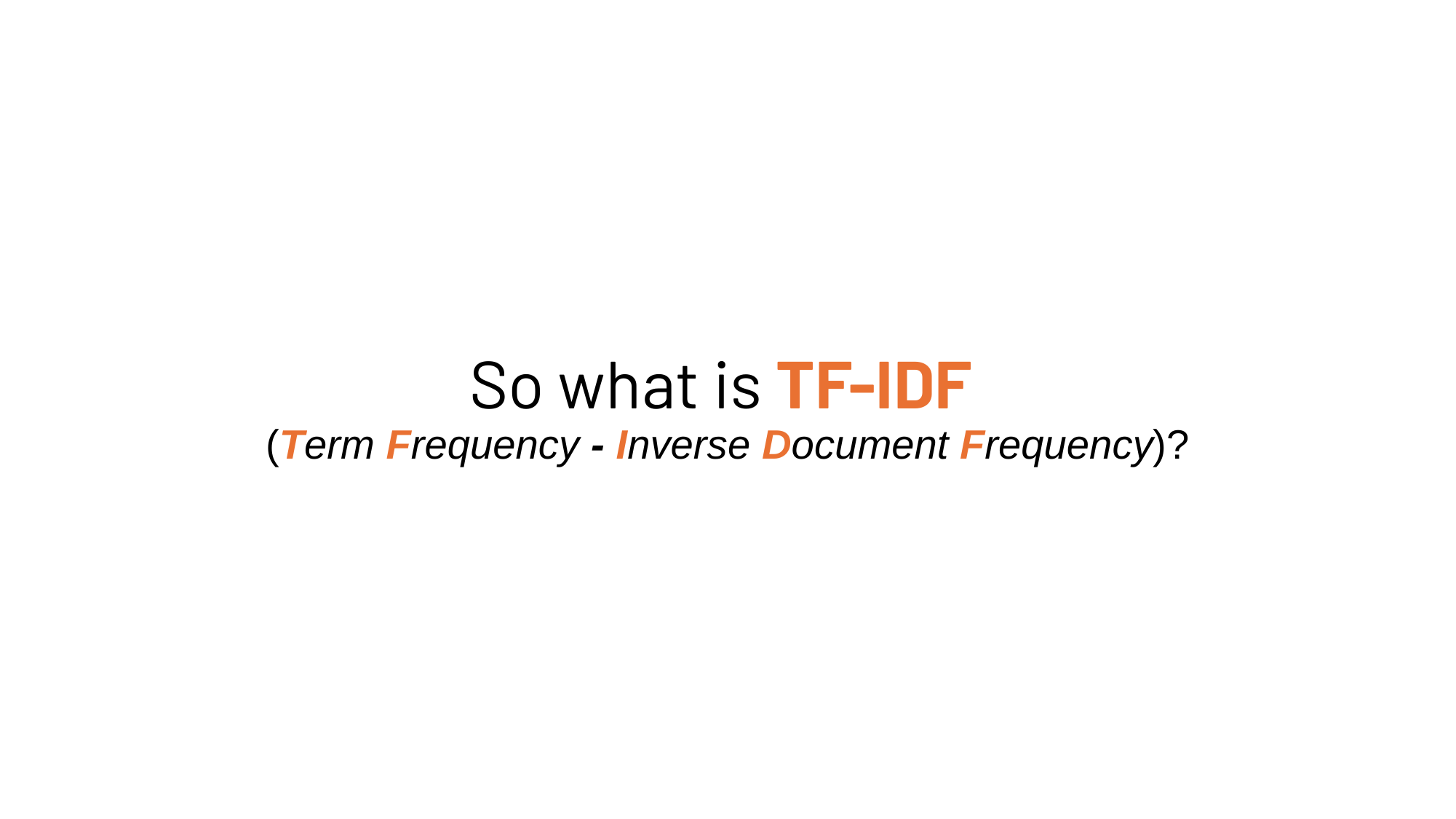

# So what is TF-IDF  (Term Frequency - Inverse Document Frequency)?